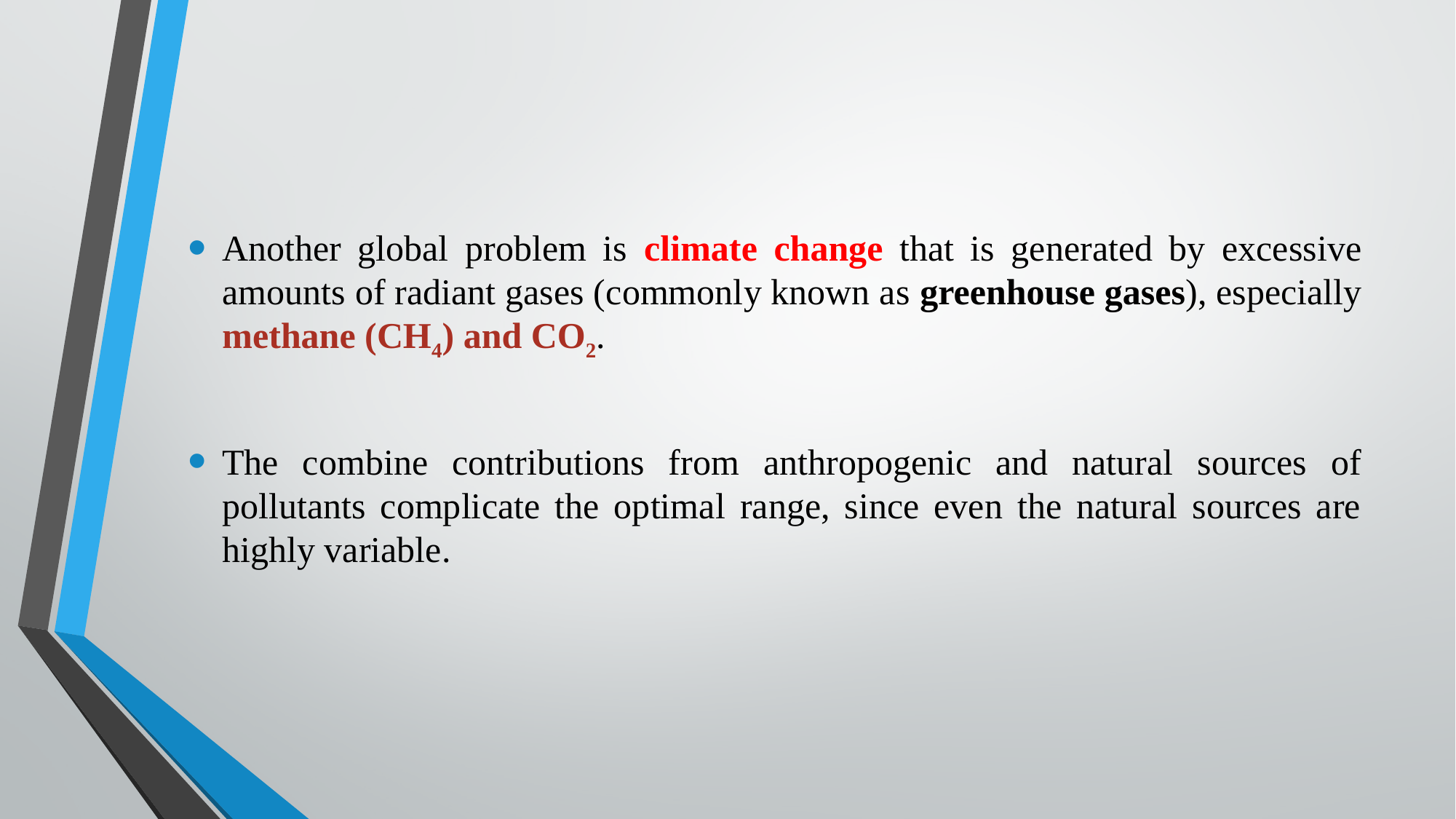

Another global problem is climate change that is generated by excessive amounts of radiant gases (commonly known as greenhouse gases), especially methane (CH4) and CO2.

The combine contributions from anthropogenic and natural sources of pollutants complicate the optimal range, since even the natural sources are highly variable.